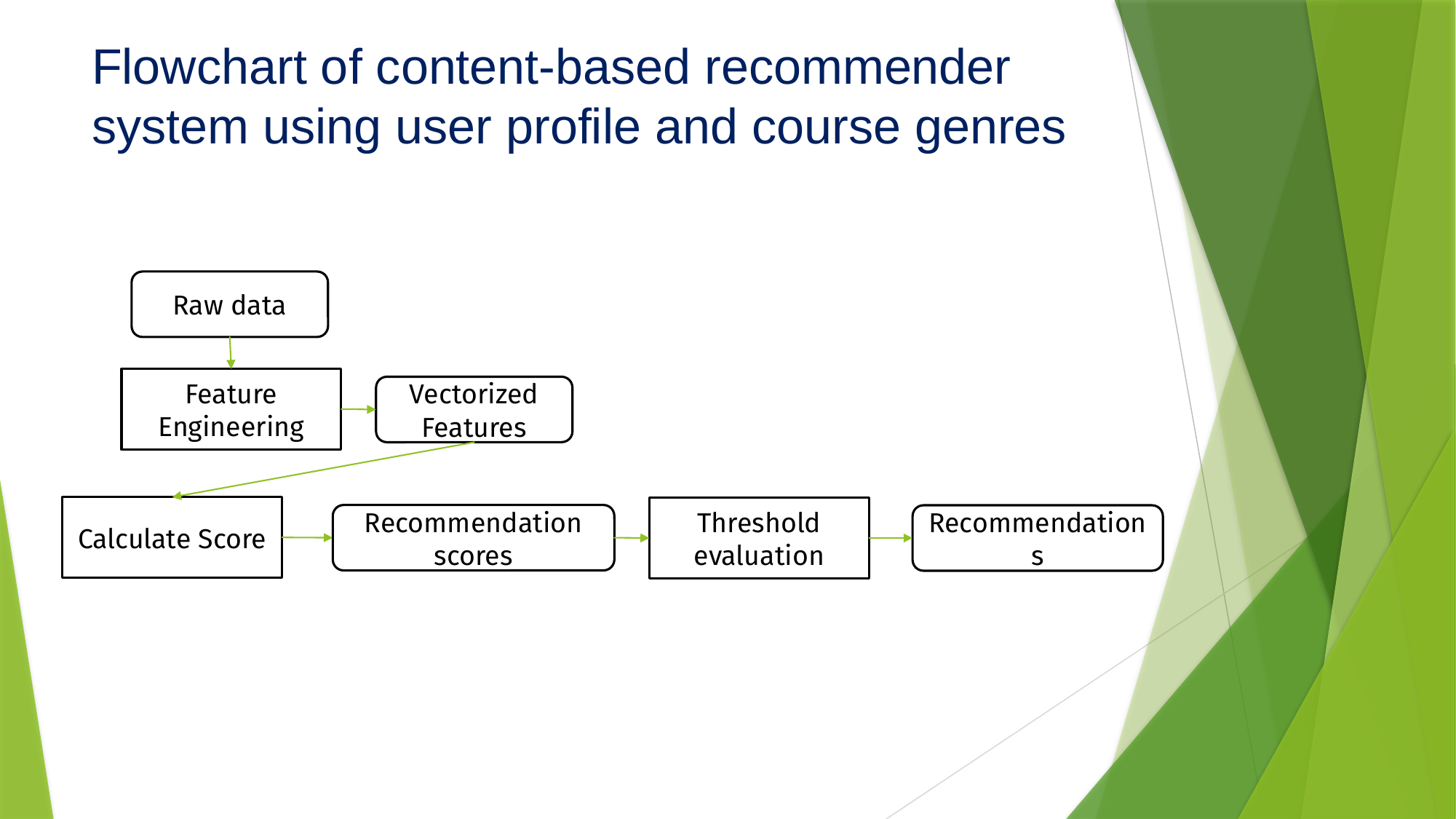

# Flowchart of content-based recommender system using user profile and course genres
Raw data
Feature Engineering
Vectorized Features
Calculate Score
Threshold evaluation
Recommendation scores
Recommendations